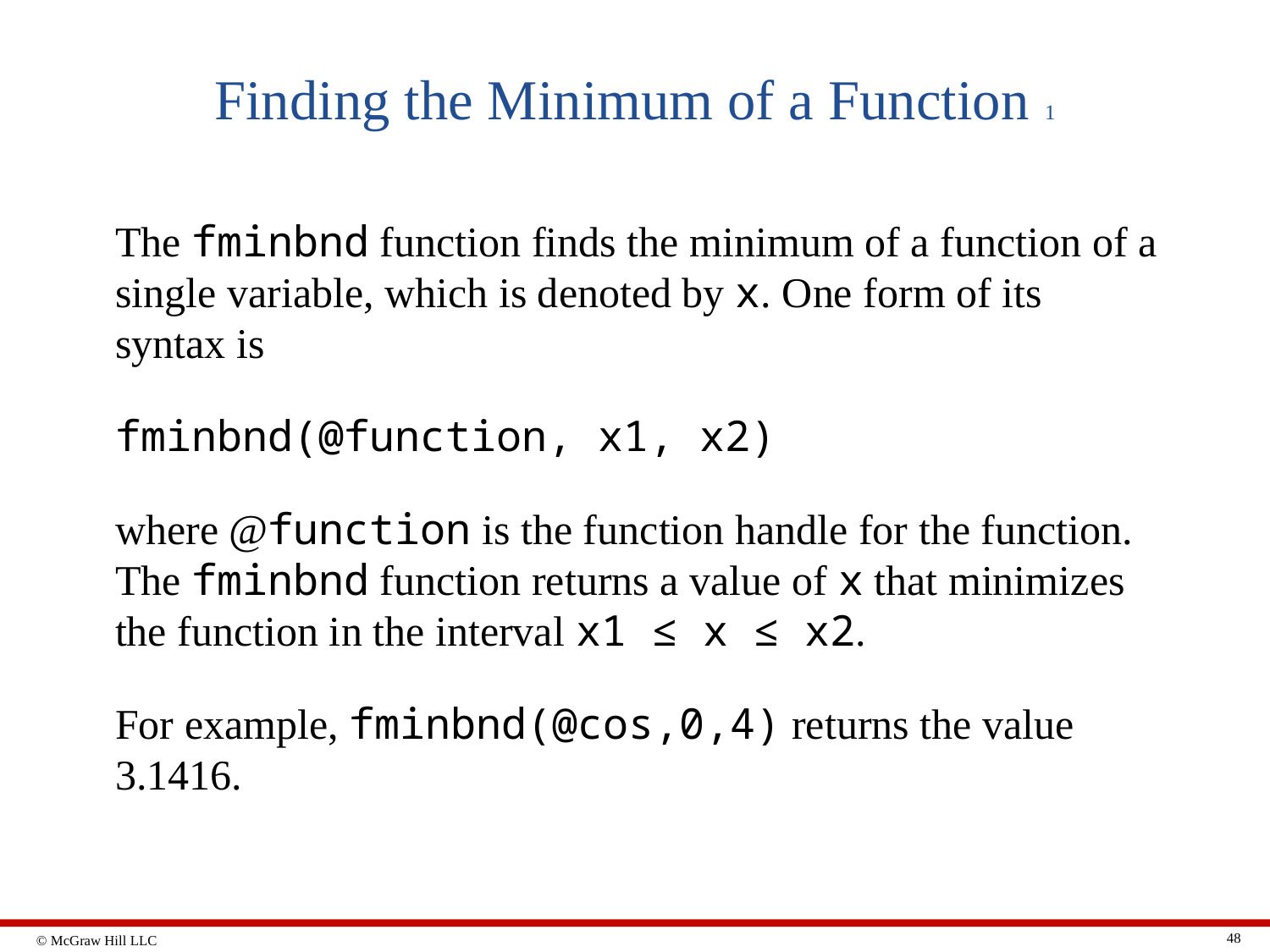

# Finding the Minimum of a Function 1
The fminbnd function finds the minimum of a function of a single variable, which is denoted by x. One form of its syntax is
fminbnd(@function, x1, x2)
where @function is the function handle for the function. The fminbnd function returns a value of x that minimizes the function in the interval x1 ≤ x ≤ x2.
For example, fminbnd(@cos,0,4) returns the value 3.1416.
48